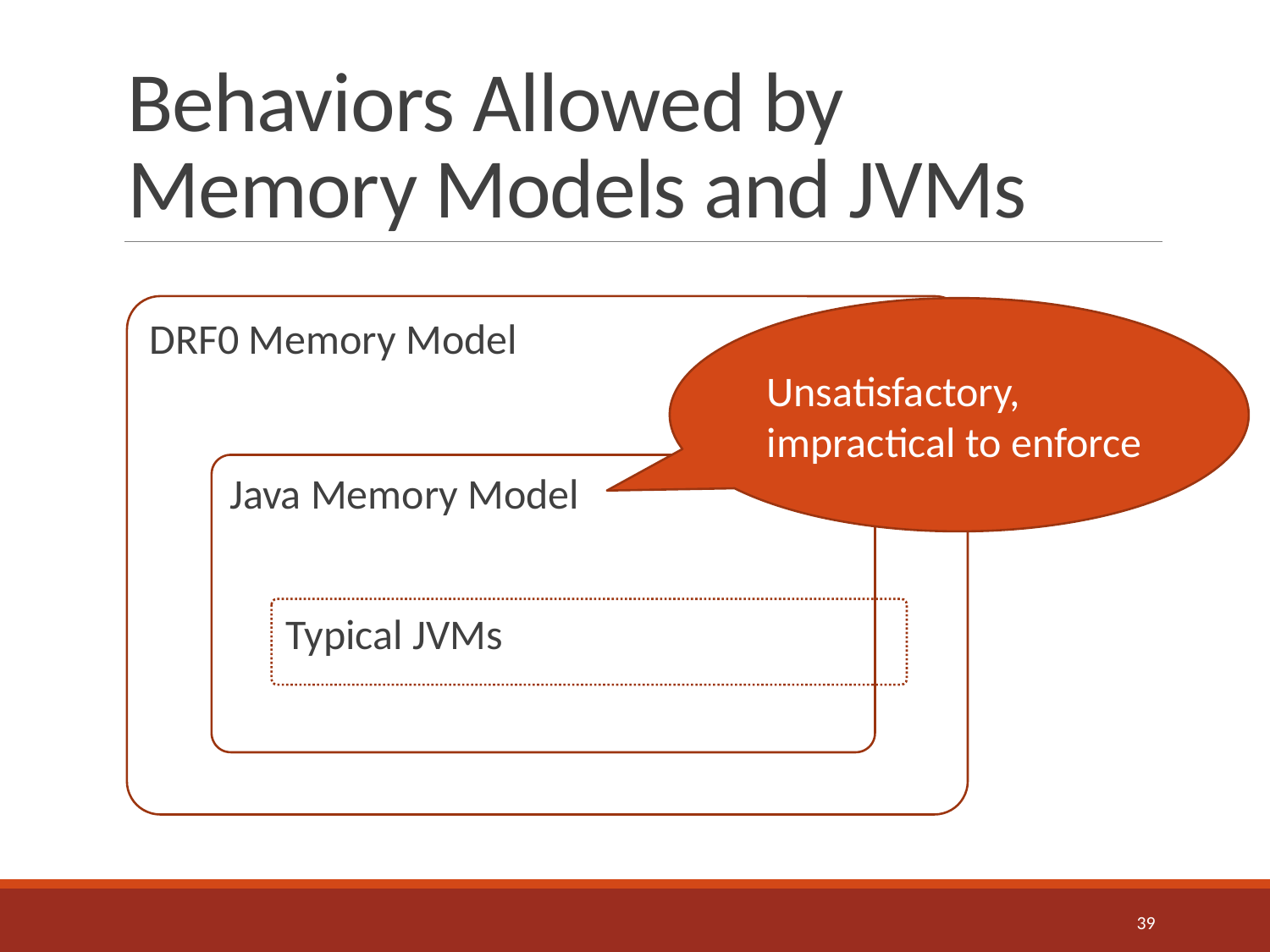

# Behaviors Allowed by Memory Models and JVMs
DRF0 Memory Model
Unsatisfactory, impractical to enforce
Java Memory Model
Typical JVMs
39